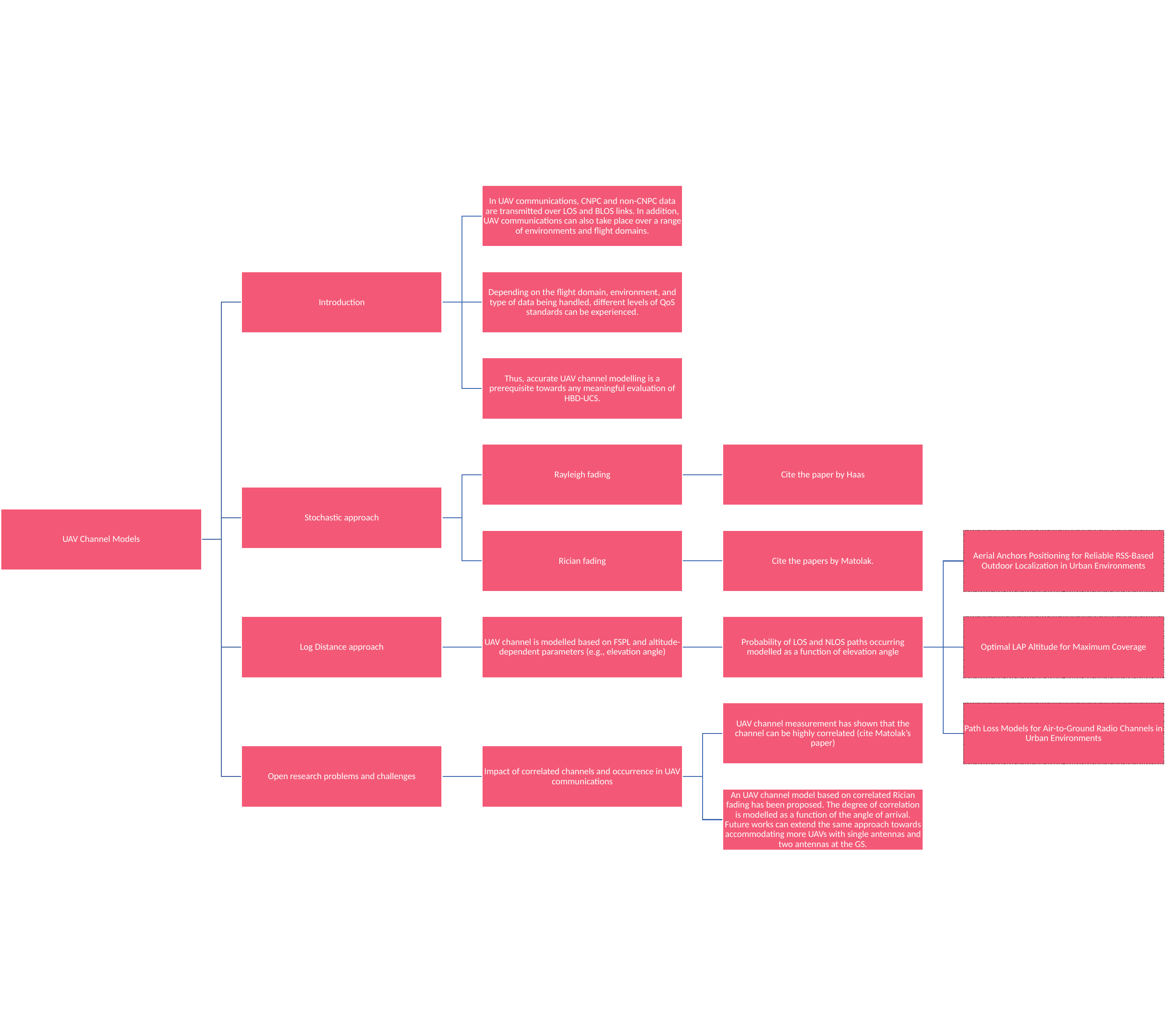

UAV Channel Models
Introduction
In UAV communications, CNPC and non-CNPC data are transmitted over LOS and BLOS links. In addition, UAV communications can also take place over a range of environments and flight domains.
Depending on the flight domain, environment, and type of data being handled, different levels of QoS standards can be experienced.
Thus, accurate UAV channel modelling is a prerequisite towards any meaningful evaluation of HBD-UCS.
Stochastic approach
Rayleigh fading
Cite the paper by Haas
Rician fading
Cite the papers by Matolak.
Log Distance approach
UAV channel is modelled based on FSPL and altitude-dependent parameters (e.g., elevation angle)
Probability of LOS and NLOS paths occurring modelled as a function of elevation angle
Aerial Anchors Positioning for Reliable RSS-Based Outdoor Localization in Urban Environments
Optimal LAP Altitude for Maximum Coverage
Path Loss Models for Air-to-Ground Radio Channels in Urban Environments
Open research problems and challenges
Impact of correlated channels and occurrence in UAV communications
UAV channel measurement has shown that the channel can be highly correlated (cite Matolak’s paper)
An UAV channel model based on correlated Rician fading has been proposed. The degree of correlation is modelled as a function of the angle of arrival. Future works can extend the same approach towards accommodating more UAVs with single antennas and two antennas at the GS.